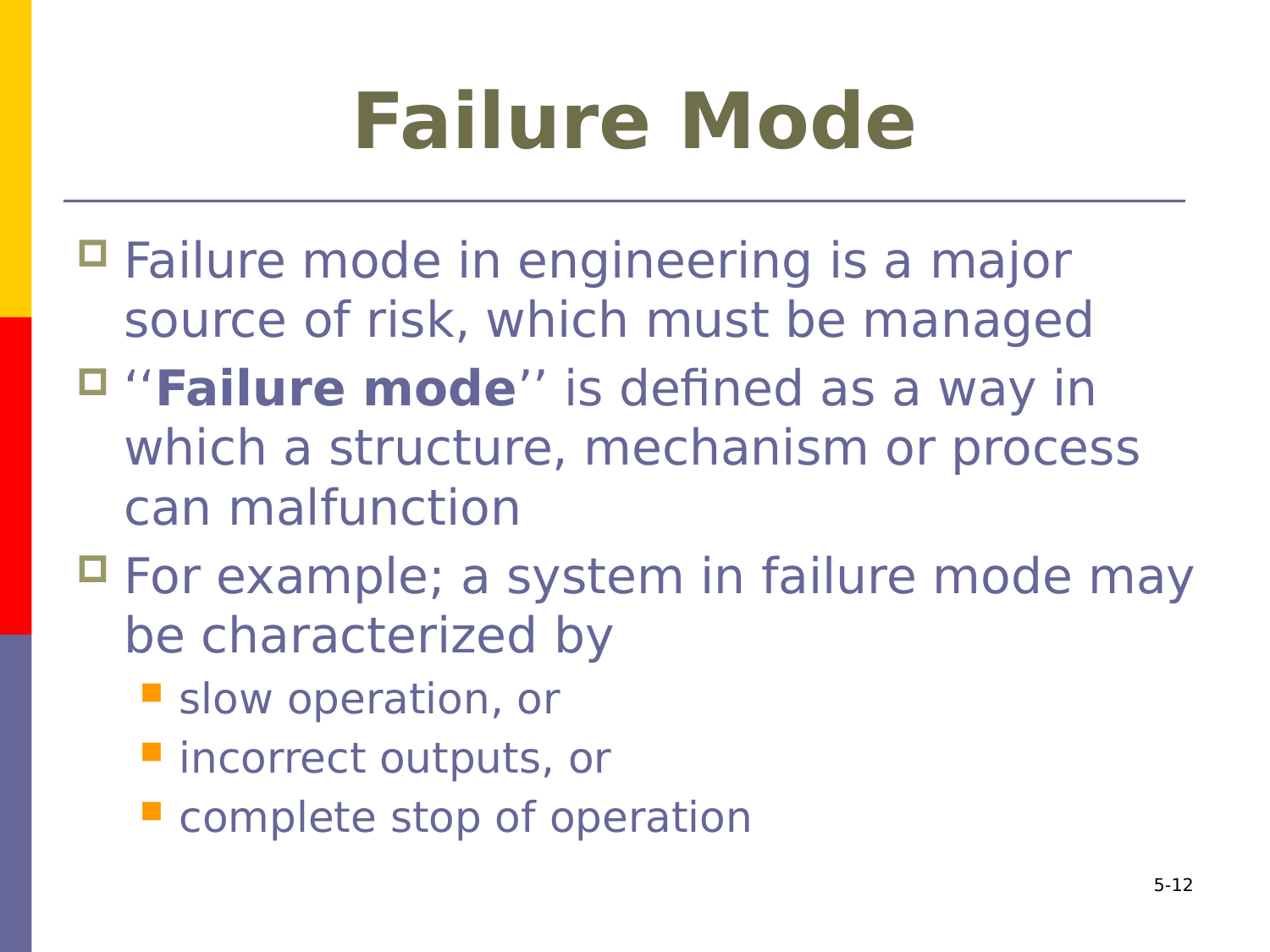

# Failure Mode
Failure mode in engineering is a major source of risk, which must be managed
‘‘Failure mode’’ is defined as a way in which a structure, mechanism or process can malfunction
For example; a system in failure mode may be characterized by
slow operation, or
incorrect outputs, or
complete stop of operation
5-12